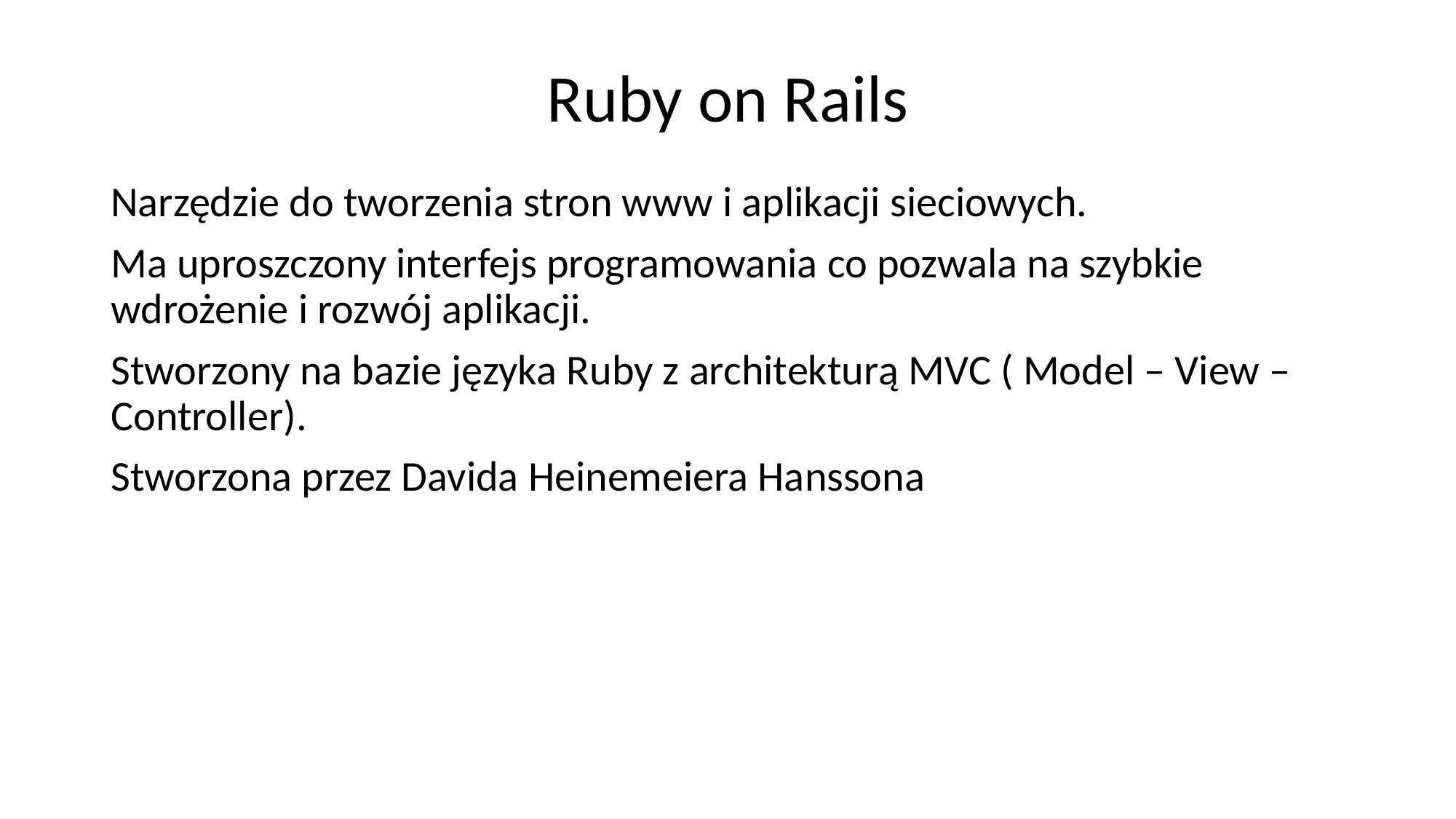

# Ruby on Rails
Narzędzie do tworzenia stron www i aplikacji sieciowych.
Ma uproszczony interfejs programowania co pozwala na szybkie wdrożenie i rozwój aplikacji.
Stworzony na bazie języka Ruby z architekturą MVC ( Model – View – Controller).
Stworzona przez Davida Heinemeiera Hanssona